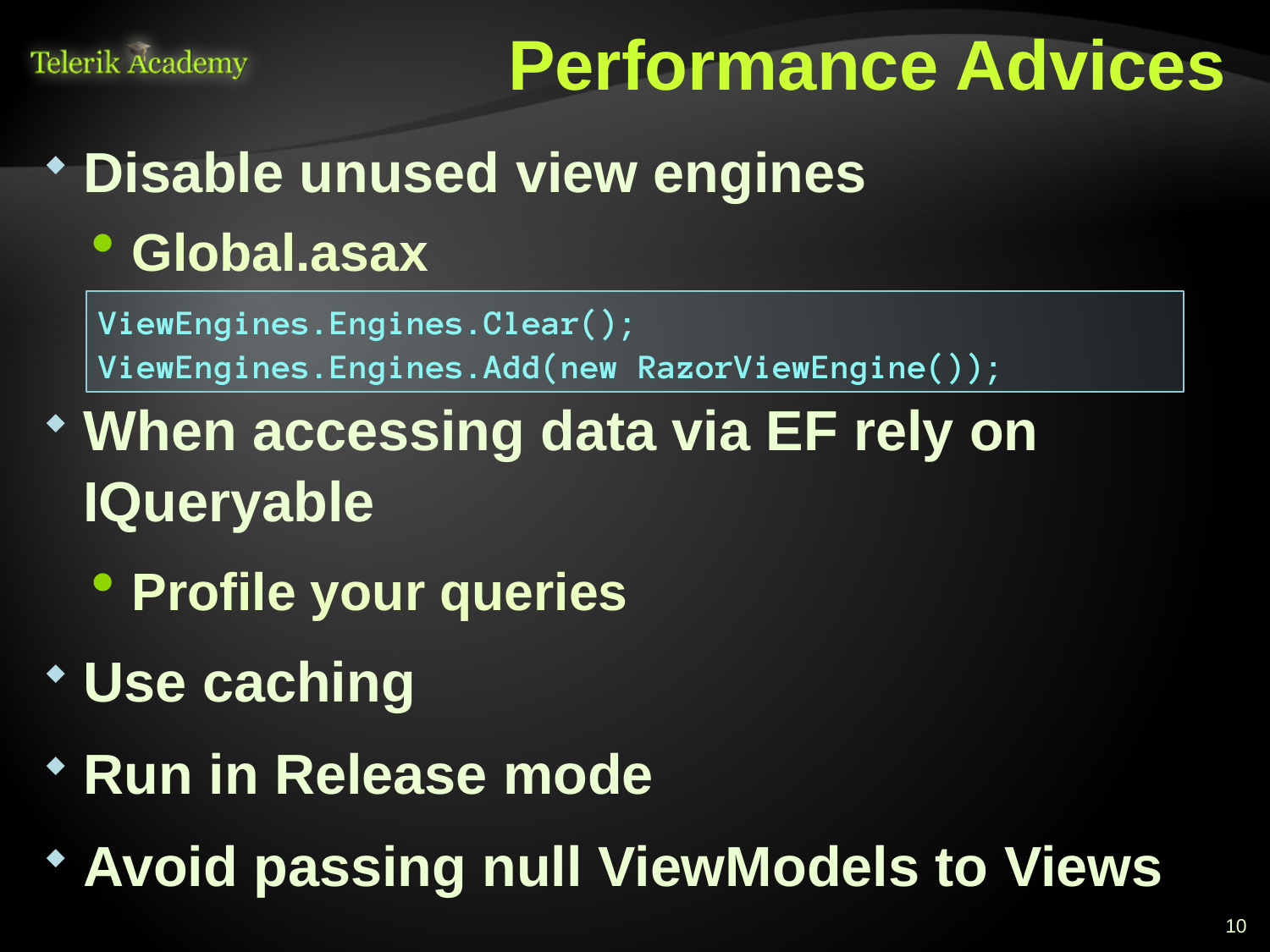

# Performance Advices
Disable unused view engines
Global.asax

When accessing data via EF rely on IQueryable
Profile your queries
Use caching
Run in Release mode
Avoid passing null ViewModels to Views
ViewEngines.Engines.Clear();
ViewEngines.Engines.Add(new RazorViewEngine());
10